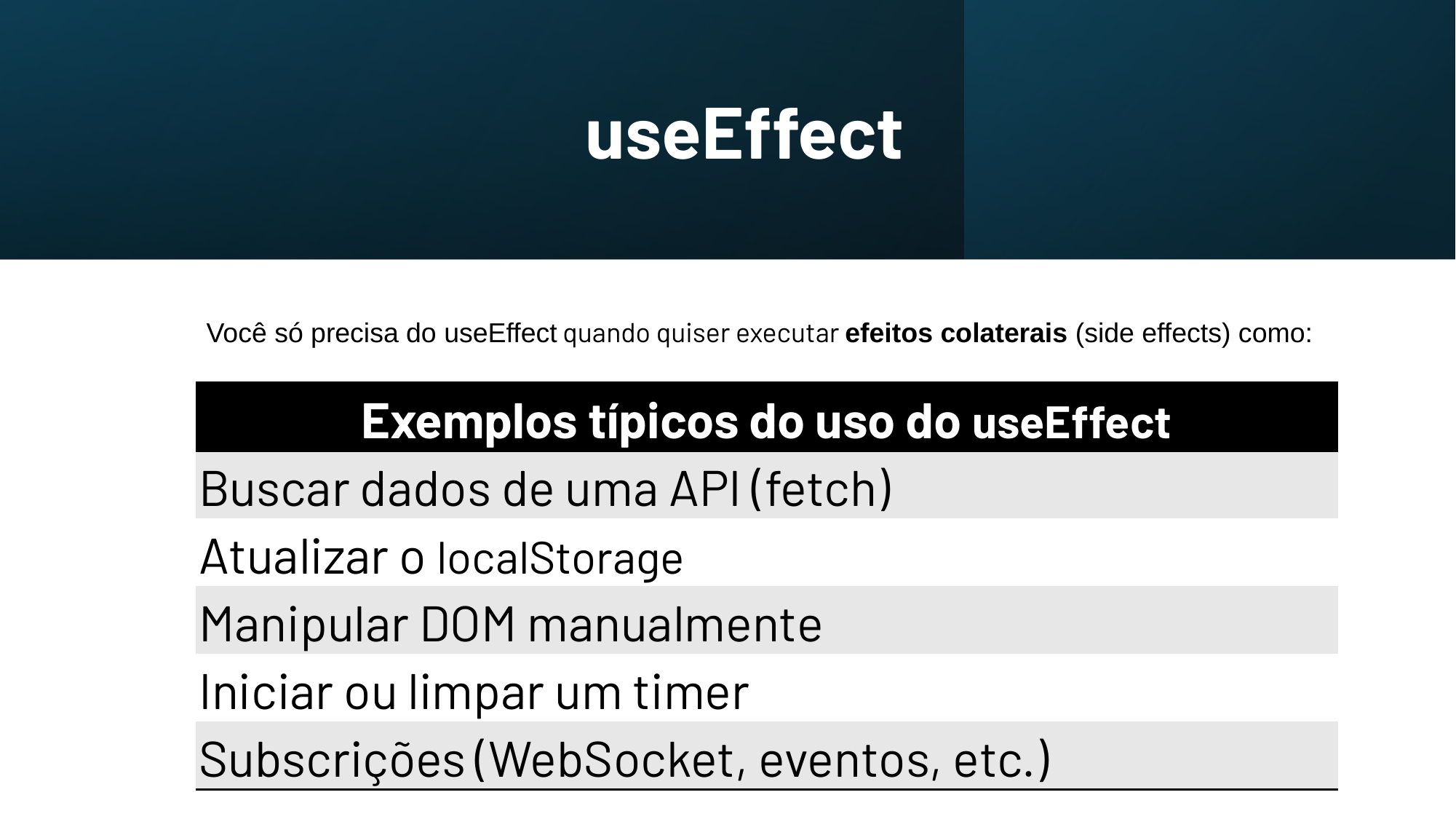

# useEffect
Você só precisa do useEffect quando quiser executar efeitos colaterais (side effects) como:
| Exemplos típicos do uso do useEffect |
| --- |
| Buscar dados de uma API (fetch) |
| Atualizar o localStorage |
| Manipular DOM manualmente |
| Iniciar ou limpar um timer |
| Subscrições (WebSocket, eventos, etc.) |